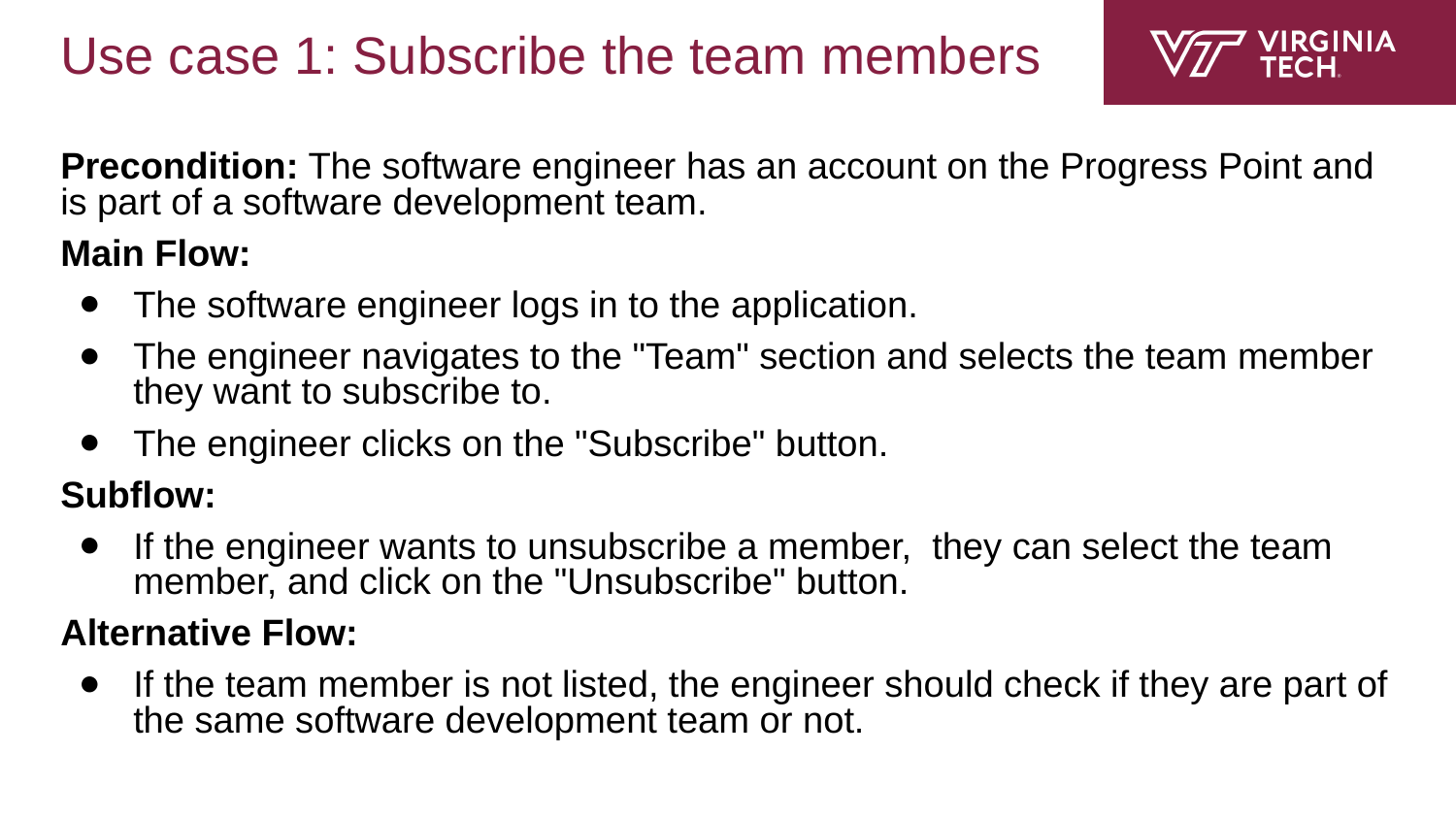

# Use case 1: Subscribe the team members

Precondition: The software engineer has an account on the Progress Point and is part of a software development team.
Main Flow:
The software engineer logs in to the application.
The engineer navigates to the "Team" section and selects the team member they want to subscribe to.
The engineer clicks on the "Subscribe" button.
Subflow:
If the engineer wants to unsubscribe a member,  they can select the team member, and click on the "Unsubscribe" button.
Alternative Flow:
If the team member is not listed, the engineer should check if they are part of the same software development team or not.